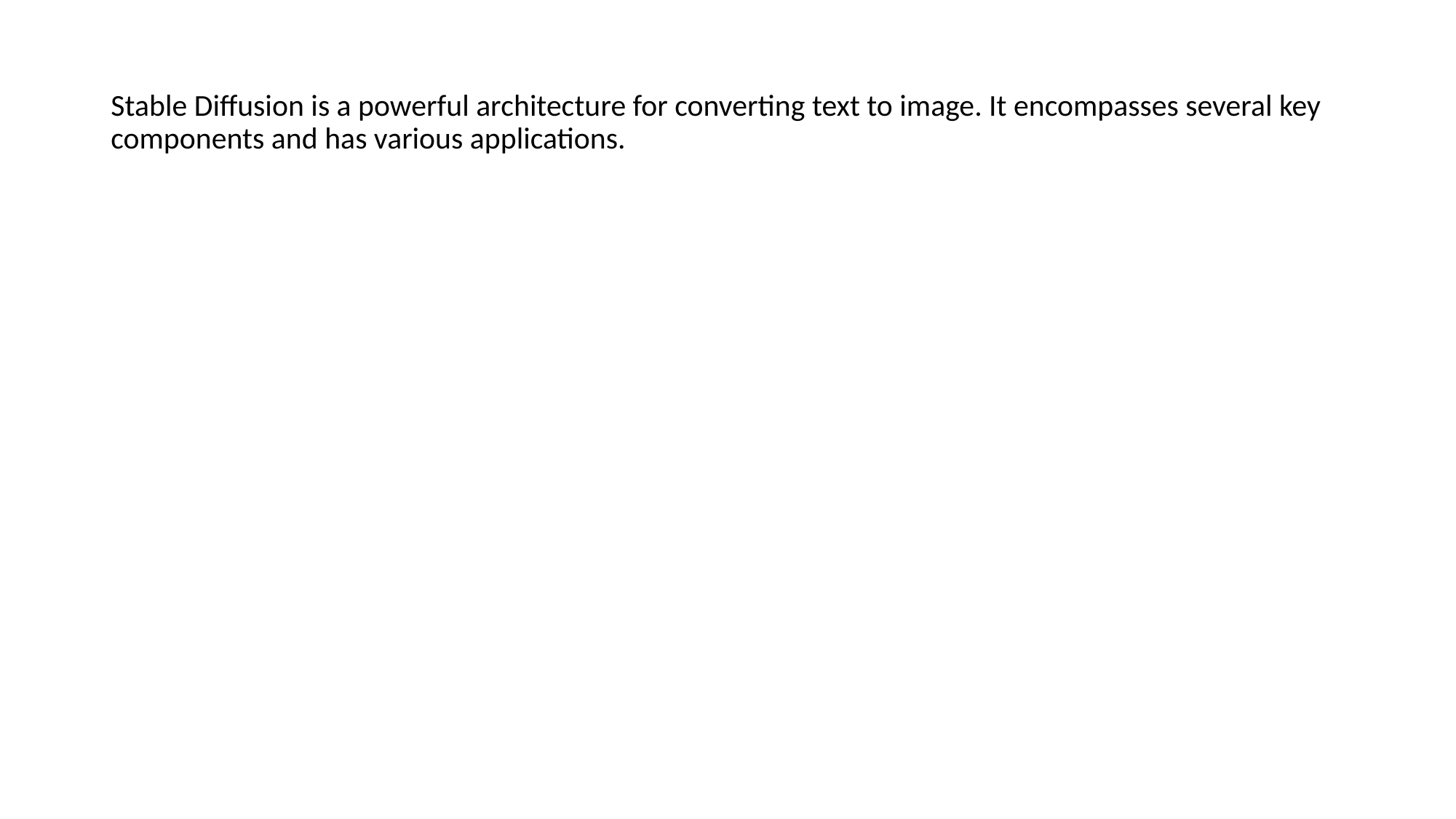

# Stable Diffusion is a powerful architecture for converting text to image. It encompasses several key components and has various applications.